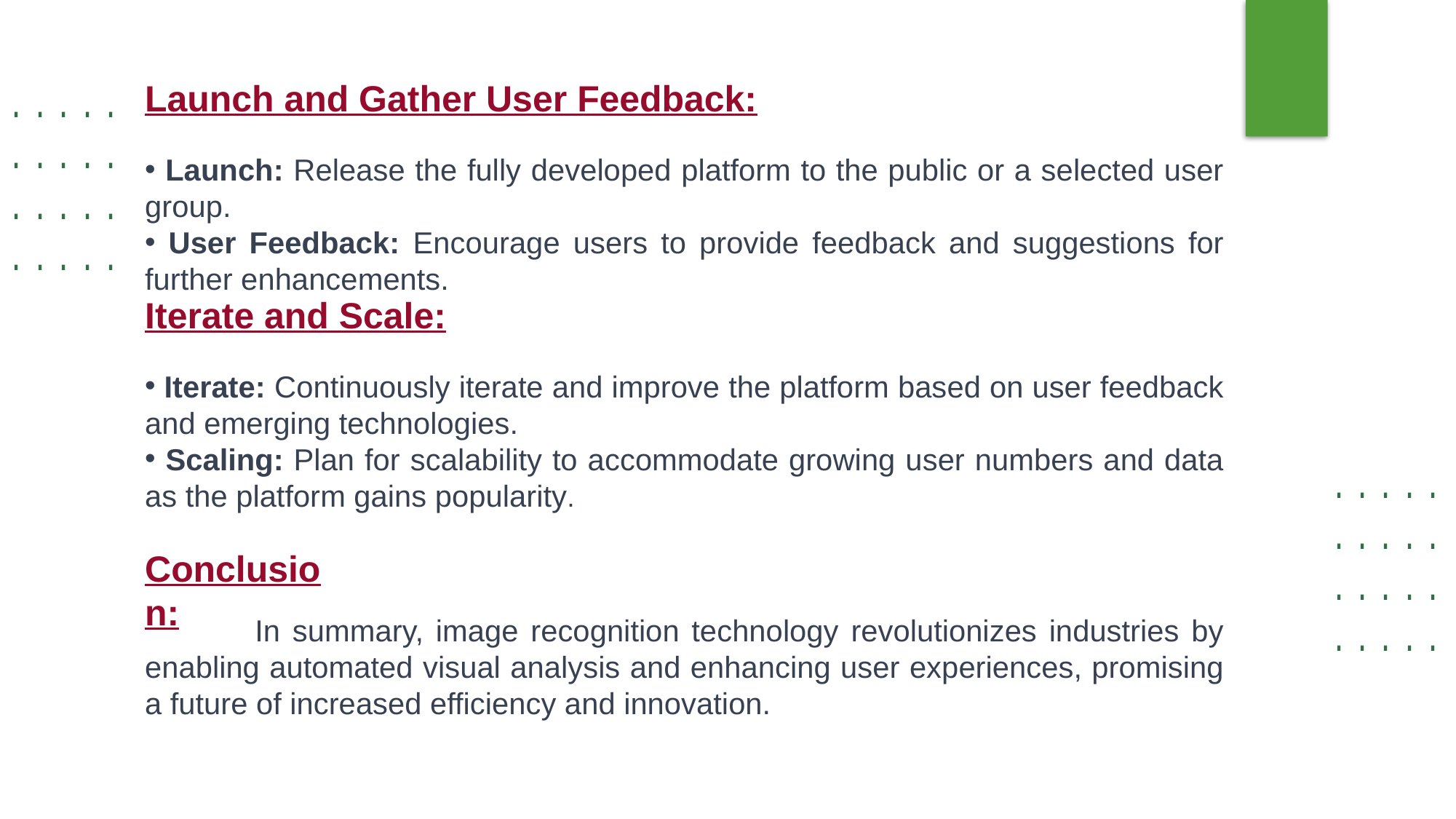

. . . . .
. . . . .
. . . . .
. . . . .
Launch and Gather User Feedback:
 Launch: Release the fully developed platform to the public or a selected user group.
 User Feedback: Encourage users to provide feedback and suggestions for further enhancements.
Iterate and Scale:
 Iterate: Continuously iterate and improve the platform based on user feedback and emerging technologies.
 Scaling: Plan for scalability to accommodate growing user numbers and data as the platform gains popularity.
. . . . .
. . . . .
. . . . .
. . . . .
Conclusion:
         In summary, image recognition technology revolutionizes industries by enabling automated visual analysis and enhancing user experiences, promising a future of increased efficiency and innovation.